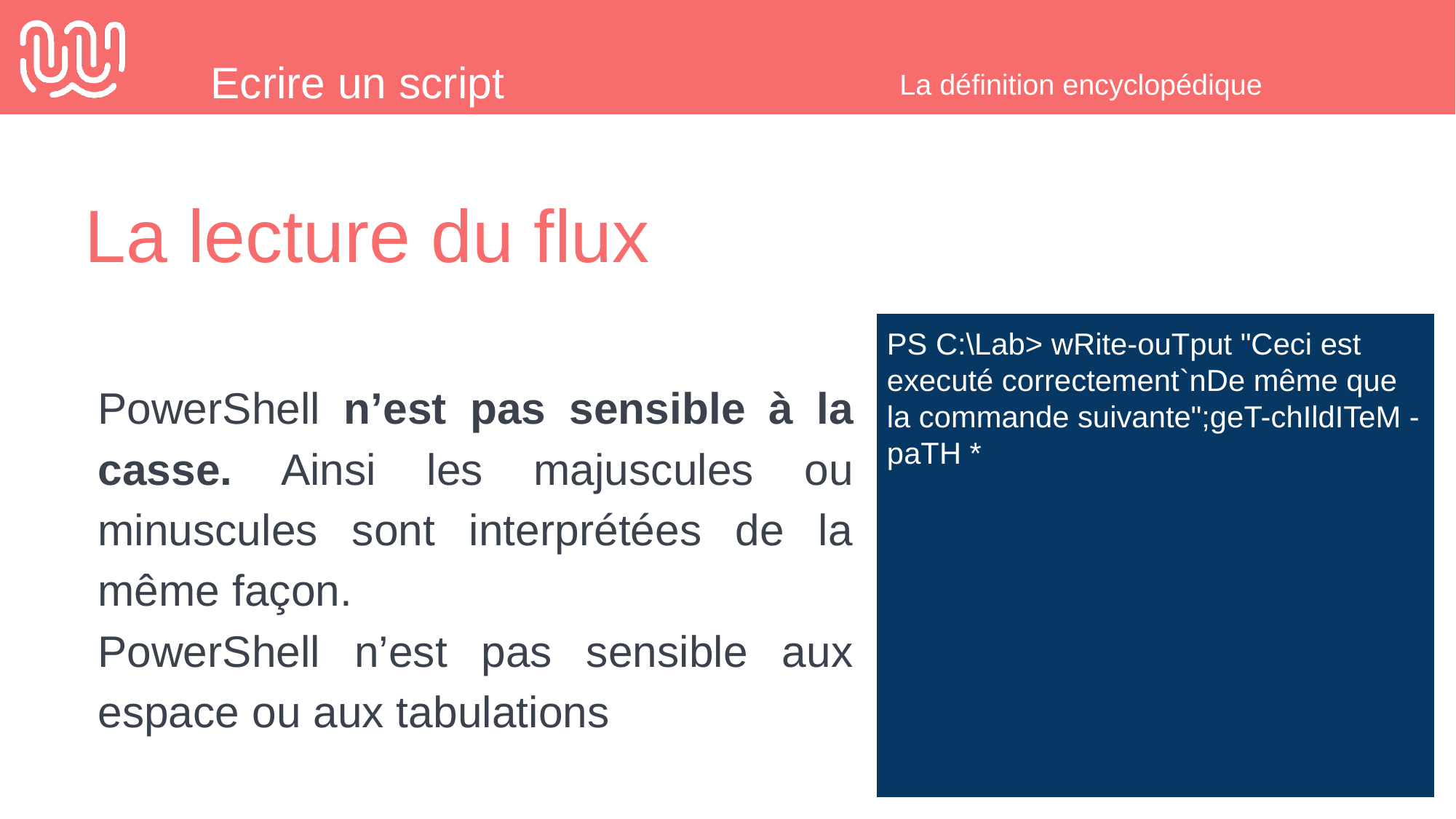

Ecrire un script
La définition encyclopédique
La lecture du flux
PowerShell n’est pas sensible à la casse. Ainsi les majuscules ou minuscules sont interprétées de la même façon.
PowerShell n’est pas sensible aux espace ou aux tabulations
PS C:\Lab> wRite-ouTput "Ceci est executé correctement`nDe même que la commande suivante";geT-chIldITeM -paTH *